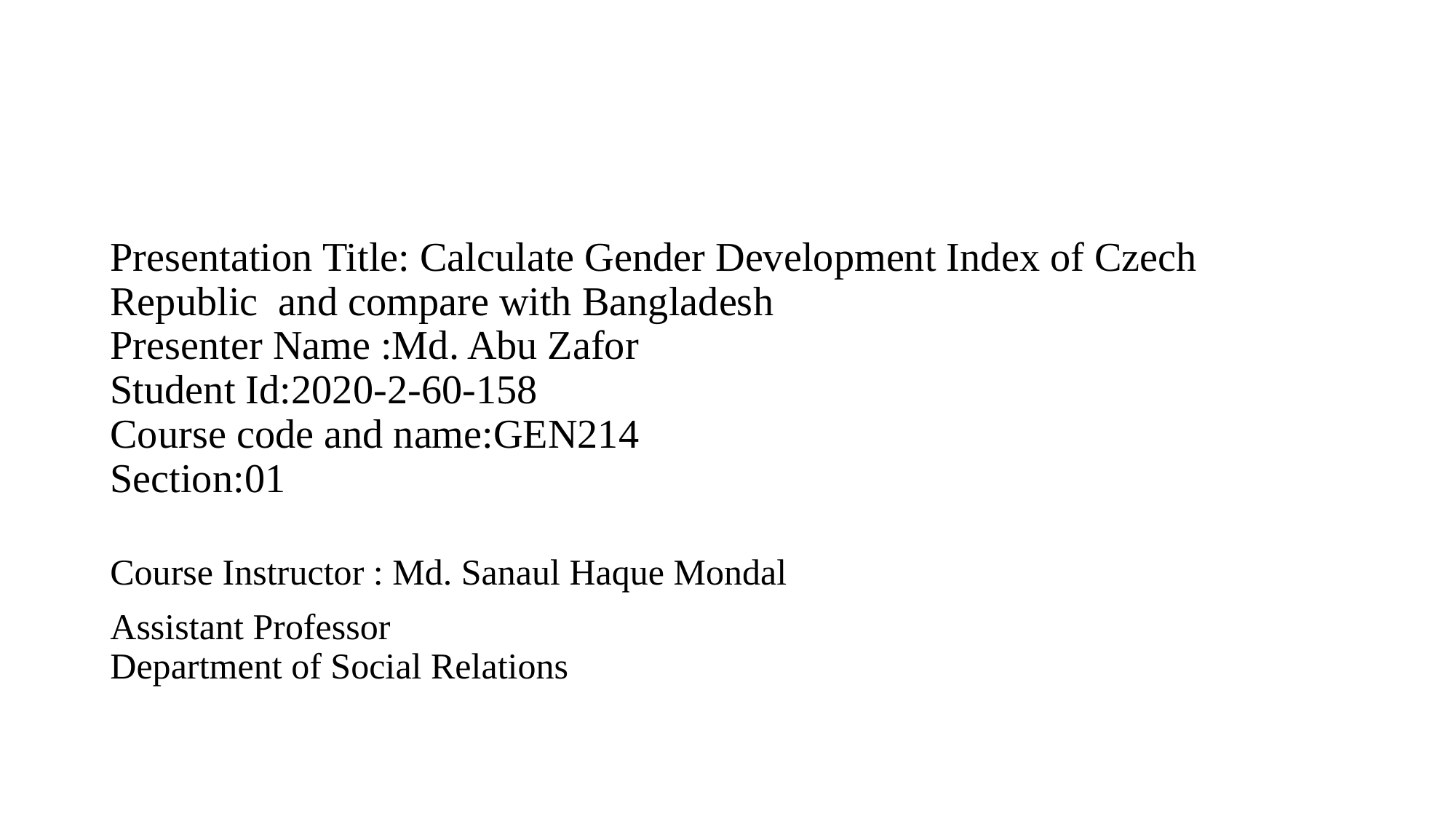

# Presentation Title: Calculate Gender Development Index of Czech Republic  and compare with Bangladesh Presenter Name :Md. Abu Zafor Student Id:2020-2-60-158 Course code and name:GEN214 Section:01
Course Instructor : Md. Sanaul Haque Mondal
Assistant Professor
Department of Social Relations